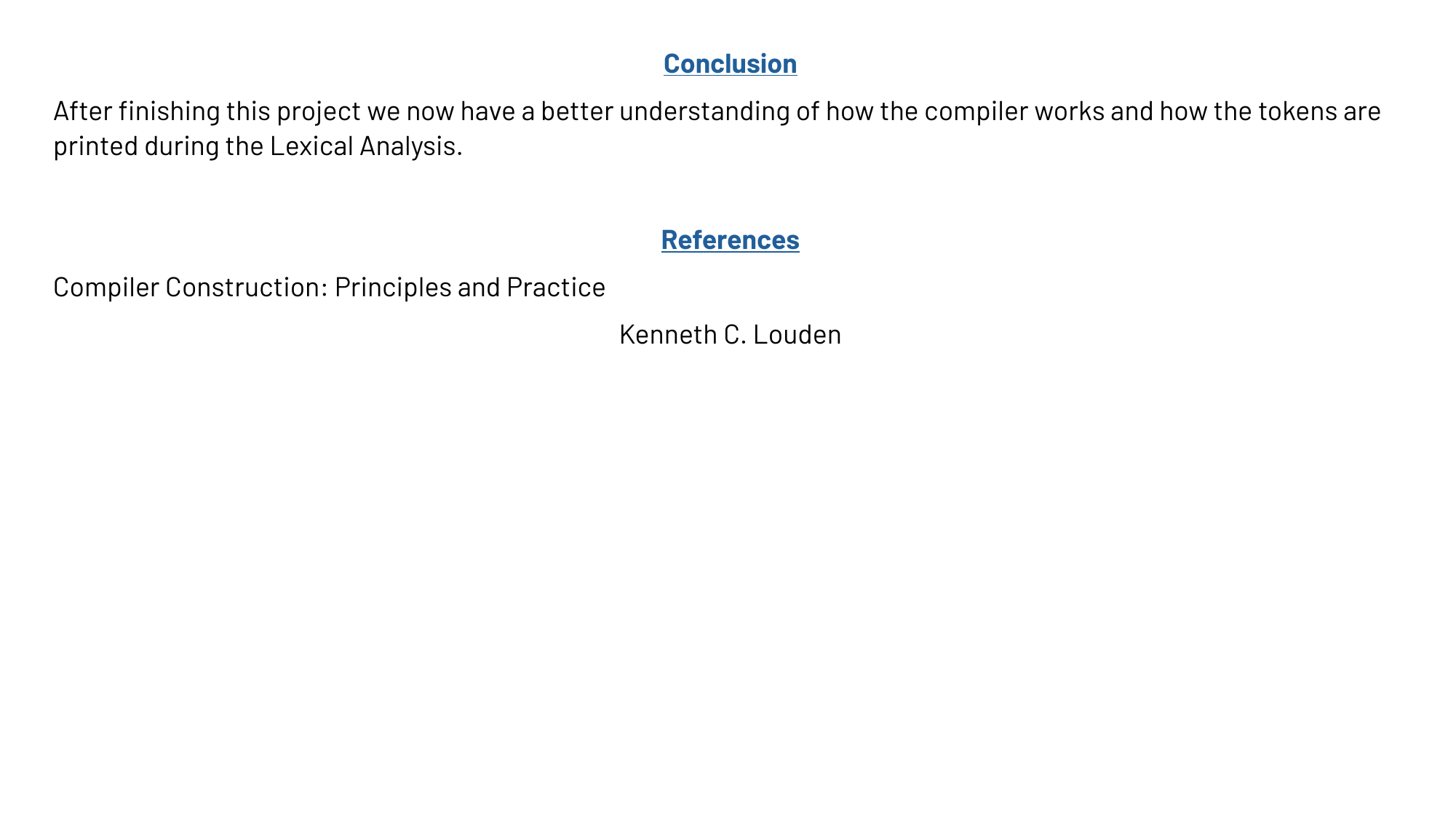

Conclusion
After finishing this project we now have a better understanding of how the compiler works and how the tokens are printed during the Lexical Analysis.

References
Compiler Construction: Principles and Practice
Kenneth C. Louden